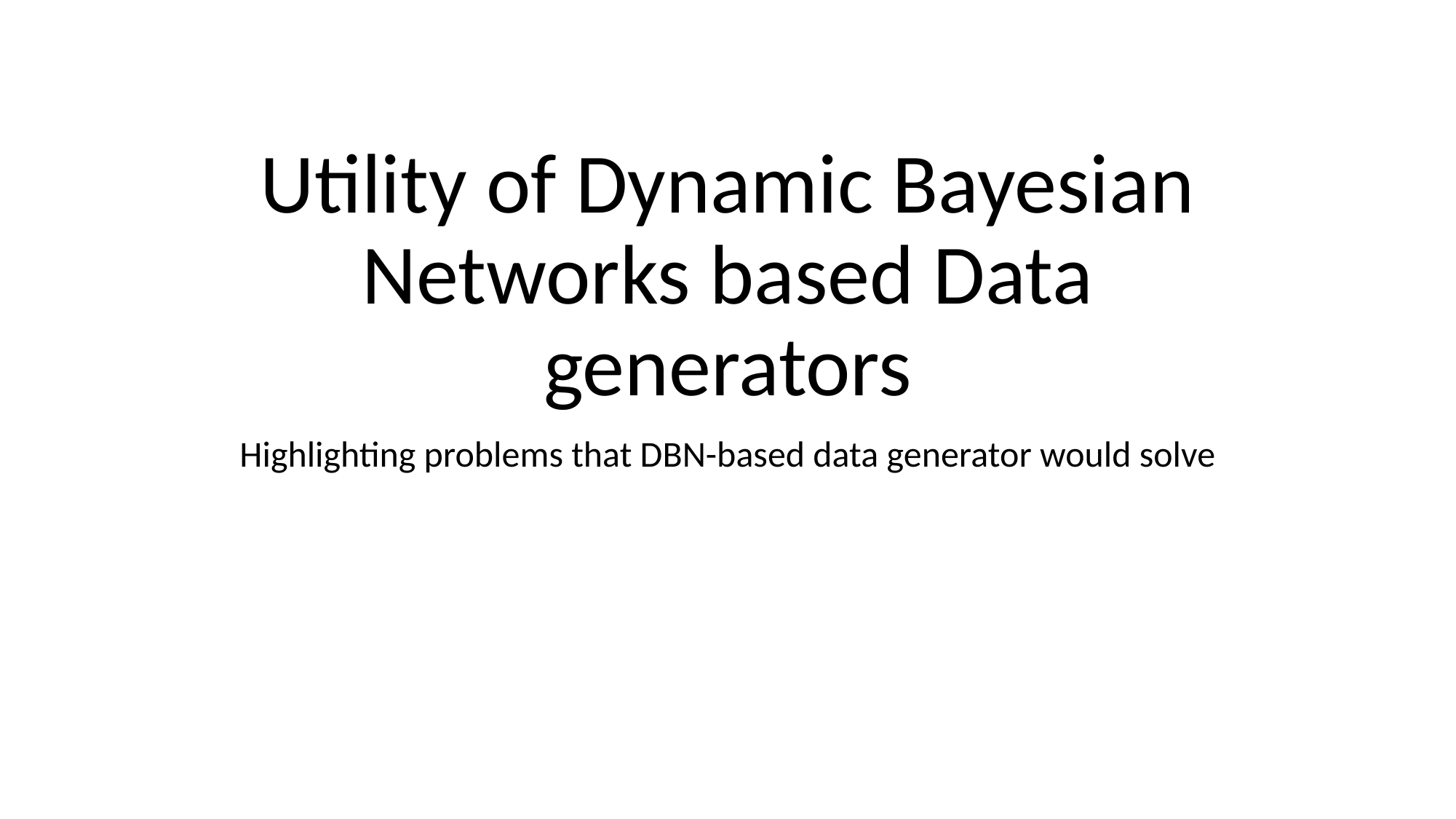

# Utility of Dynamic Bayesian Networks based Data generators
Highlighting problems that DBN-based data generator would solve